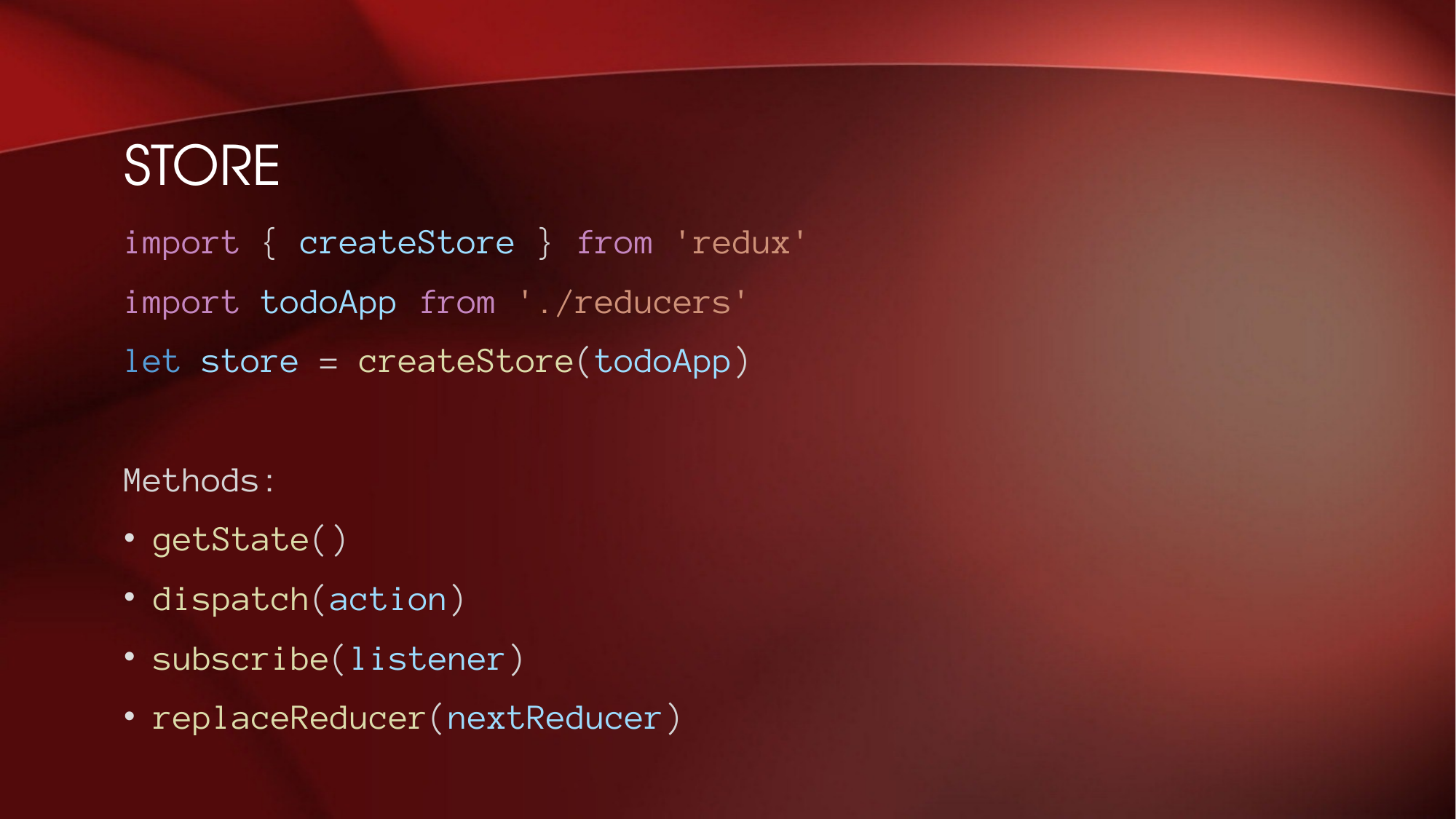

# Store
import { createStore } from 'redux'
import todoApp from './reducers'
let store = createStore(todoApp)

Methods:
getState()
dispatch(action)
subscribe(listener)
replaceReducer(nextReducer)